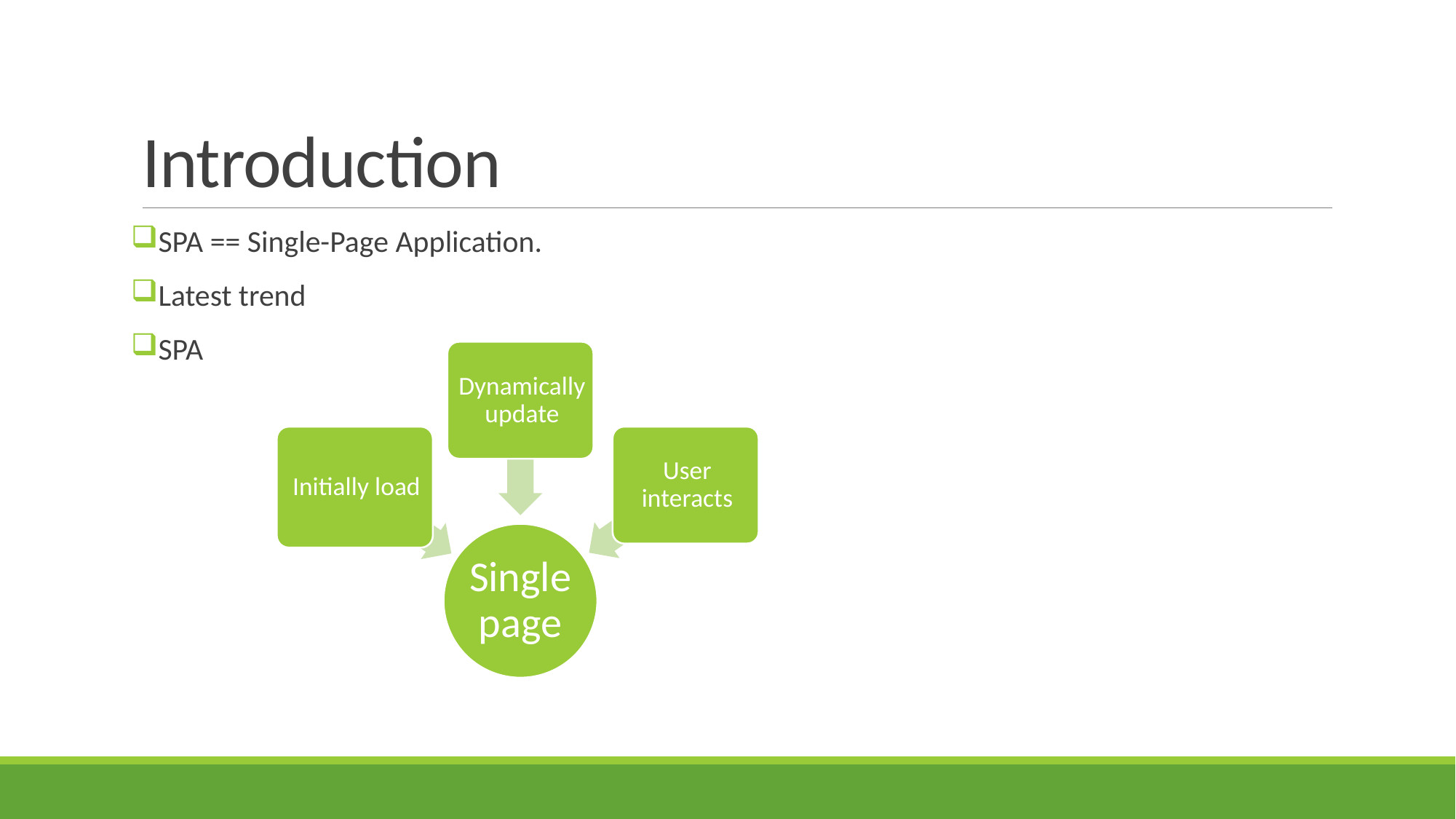

# Introduction
SPA == Single-Page Application.
Latest trend
SPA
Single page
Initially load
Dynamically update
User interacts